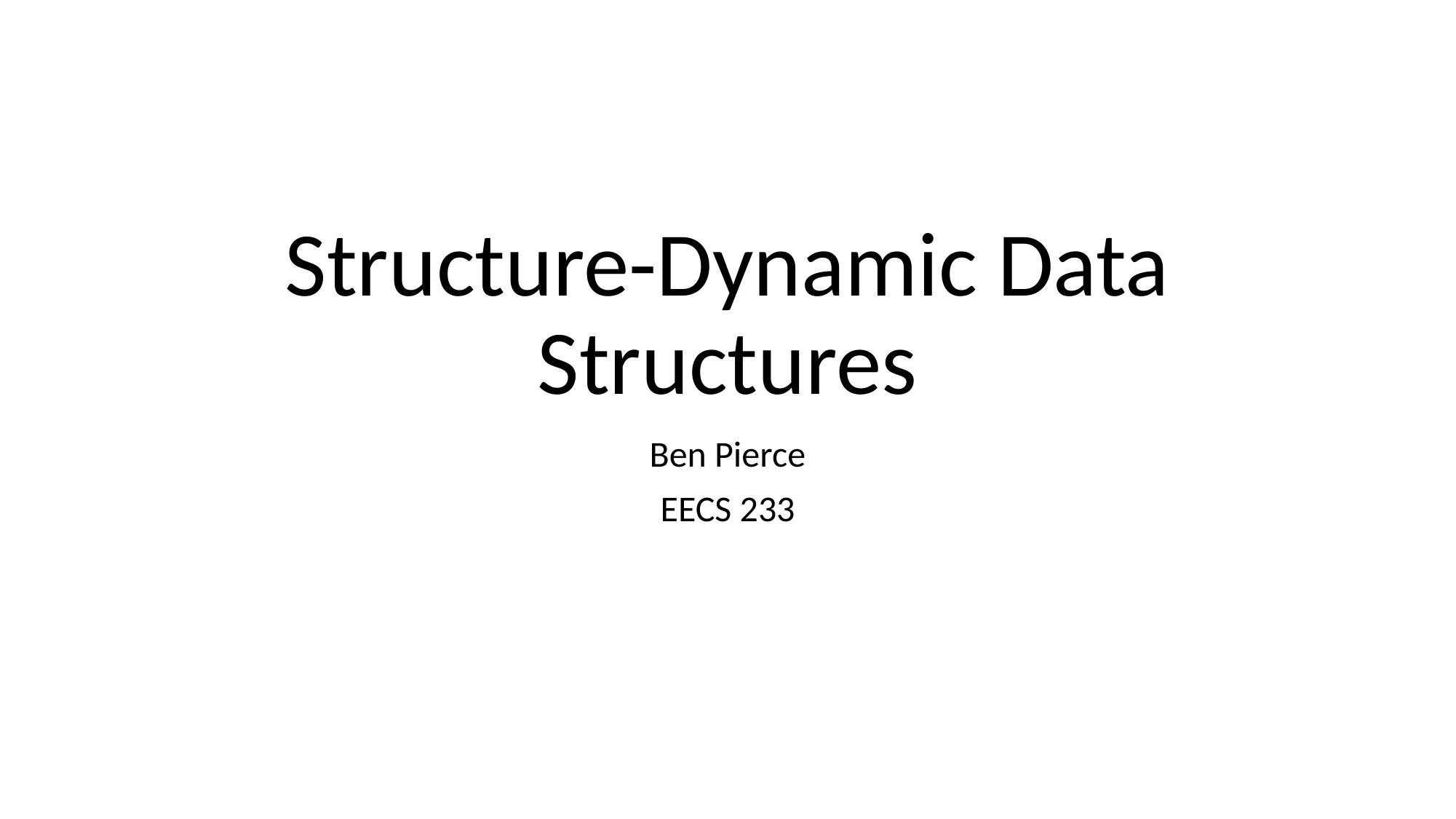

# Structure-Dynamic Data Structures
Ben Pierce
EECS 233